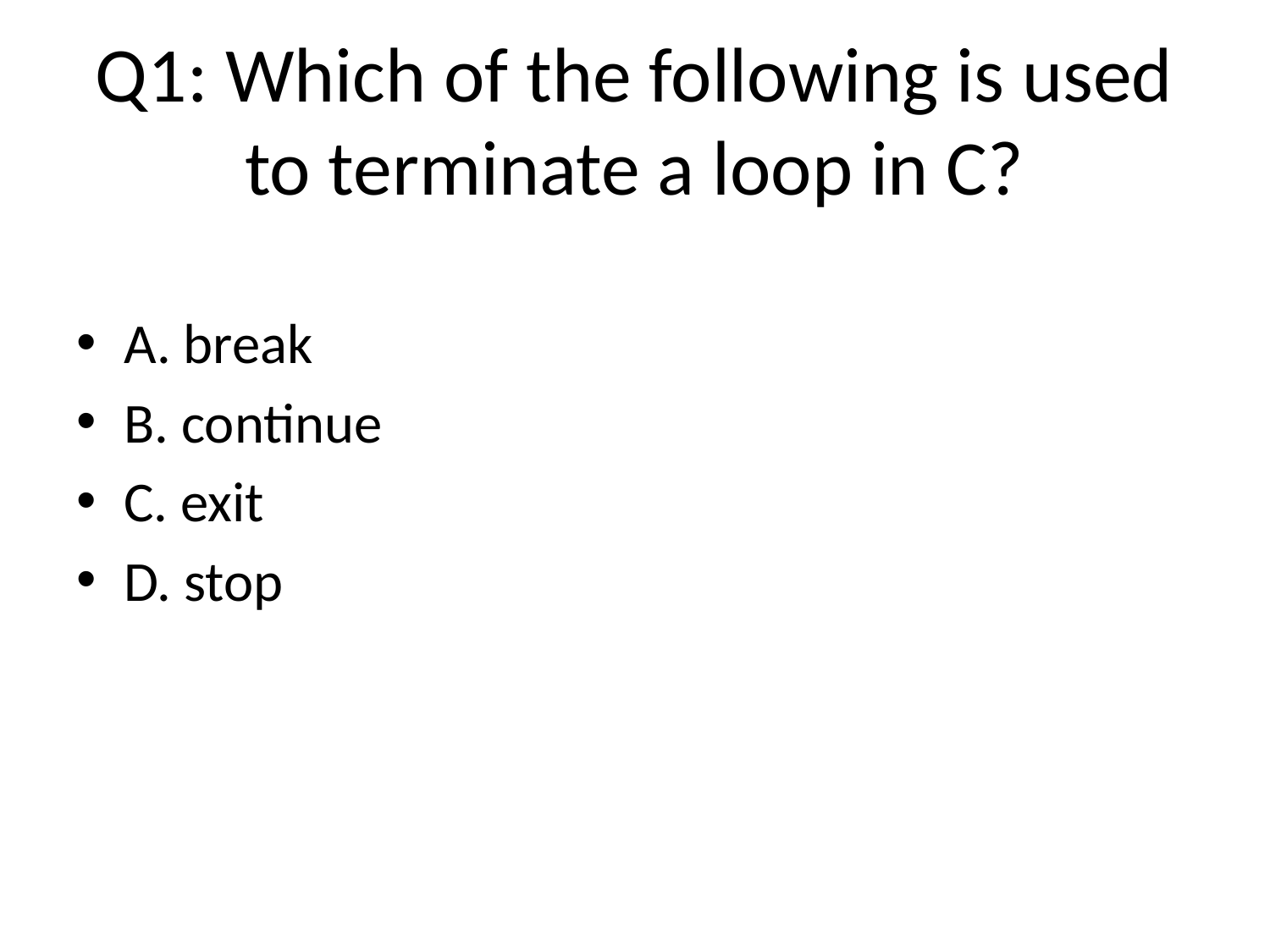

# Q1: Which of the following is used to terminate a loop in C?

A. break
B. continue
C. exit
D. stop